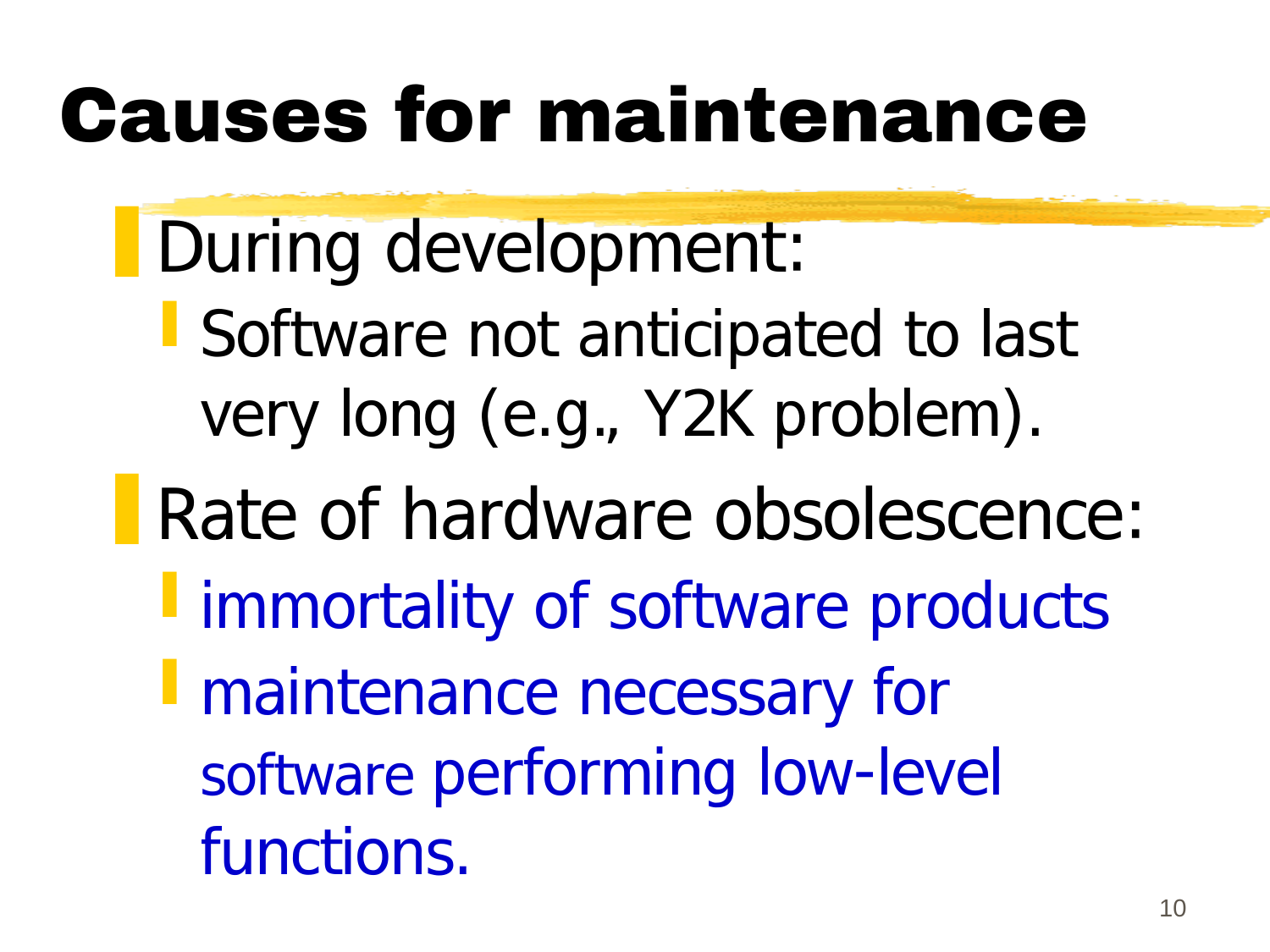

# Causes for maintenance
During development:
Software not anticipated to last very long (e.g., Y2K problem).
Rate of hardware obsolescence:
immortality of software products
maintenance necessary for software performing low-level functions.
10